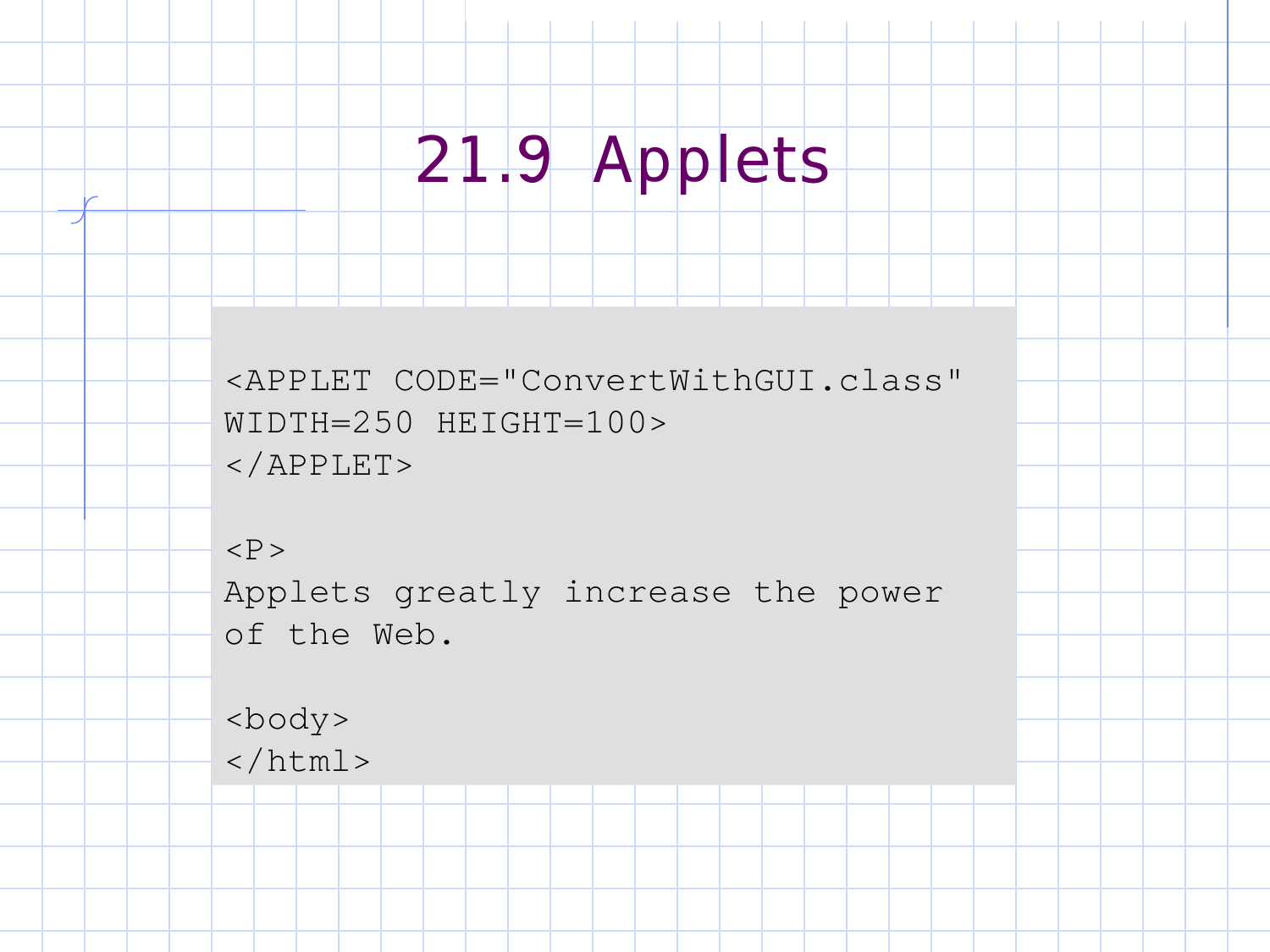

# 21.9  Applets

<APPLET CODE="ConvertWithGUI.class" WIDTH=250 HEIGHT=100>
</APPLET>

<P>
Applets greatly increase the power of the Web.

<body>
</html>